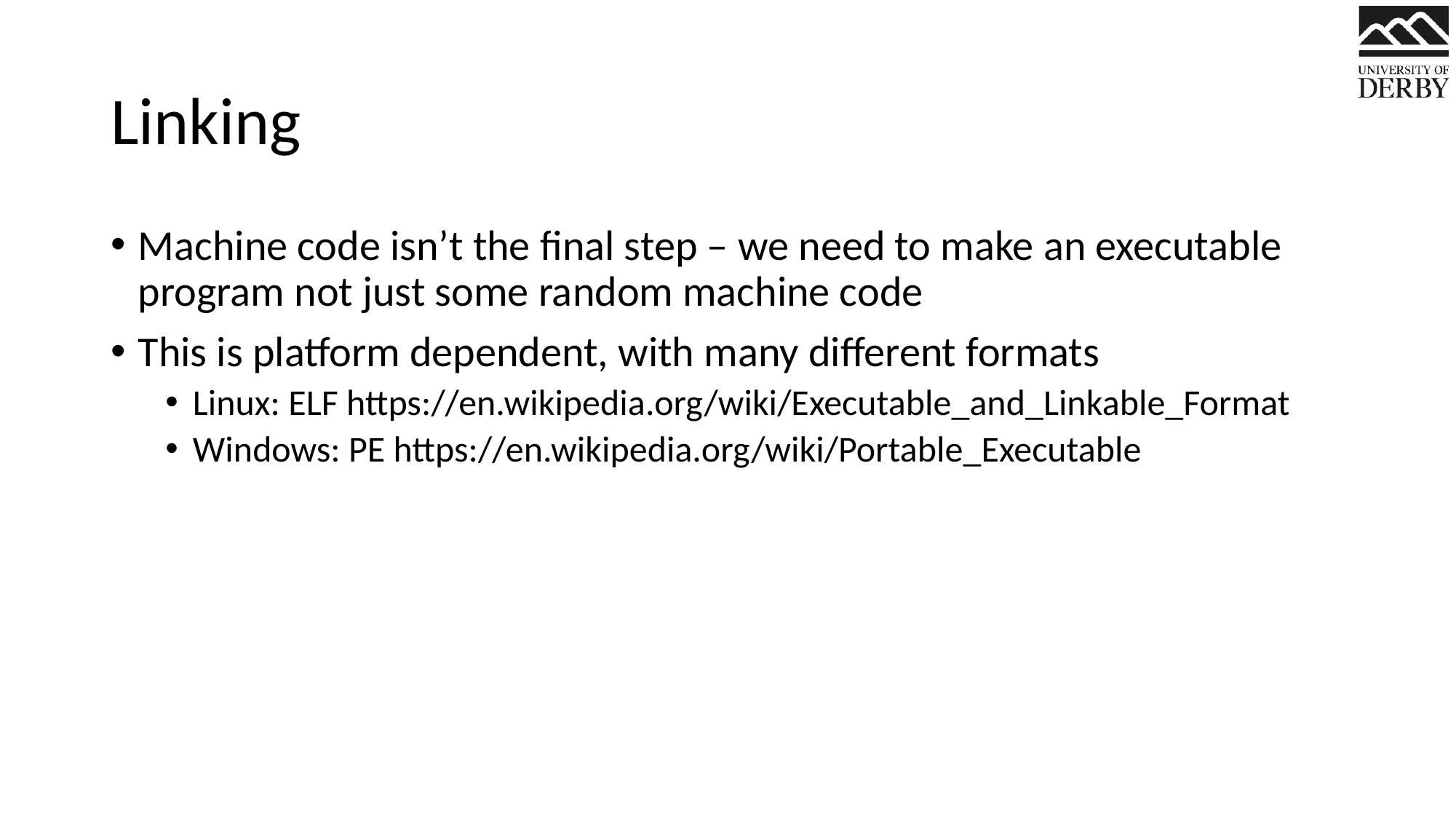

# Linking
Machine code isn’t the final step – we need to make an executable program not just some random machine code
This is platform dependent, with many different formats
Linux: ELF https://en.wikipedia.org/wiki/Executable_and_Linkable_Format
Windows: PE https://en.wikipedia.org/wiki/Portable_Executable